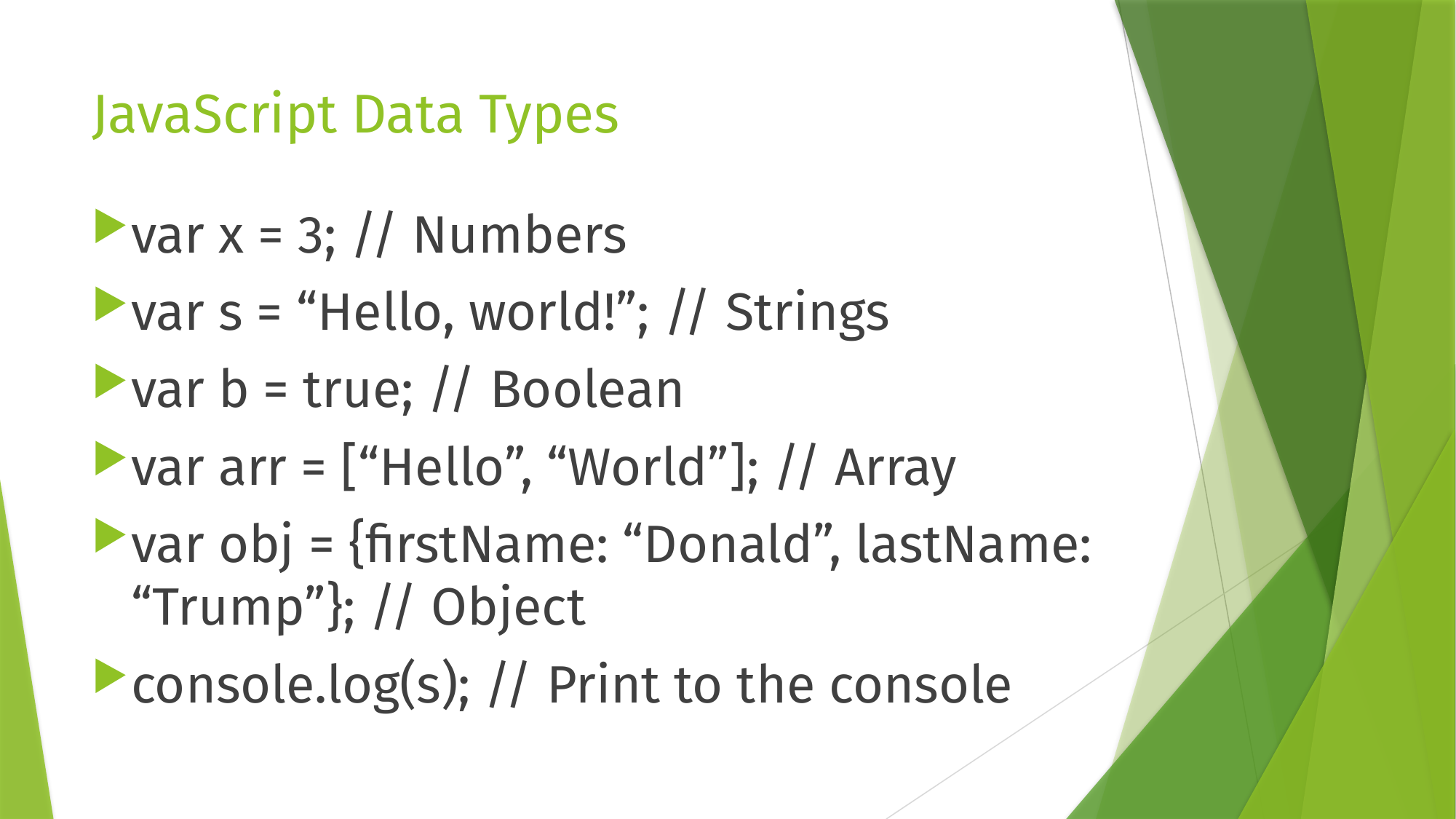

# JavaScript Data Types
var x = 3; // Numbers
var s = “Hello, world!”; // Strings
var b = true; // Boolean
var arr = [“Hello”, “World”]; // Array
var obj = {firstName: “Donald”, lastName: “Trump”}; // Object
console.log(s); // Print to the console